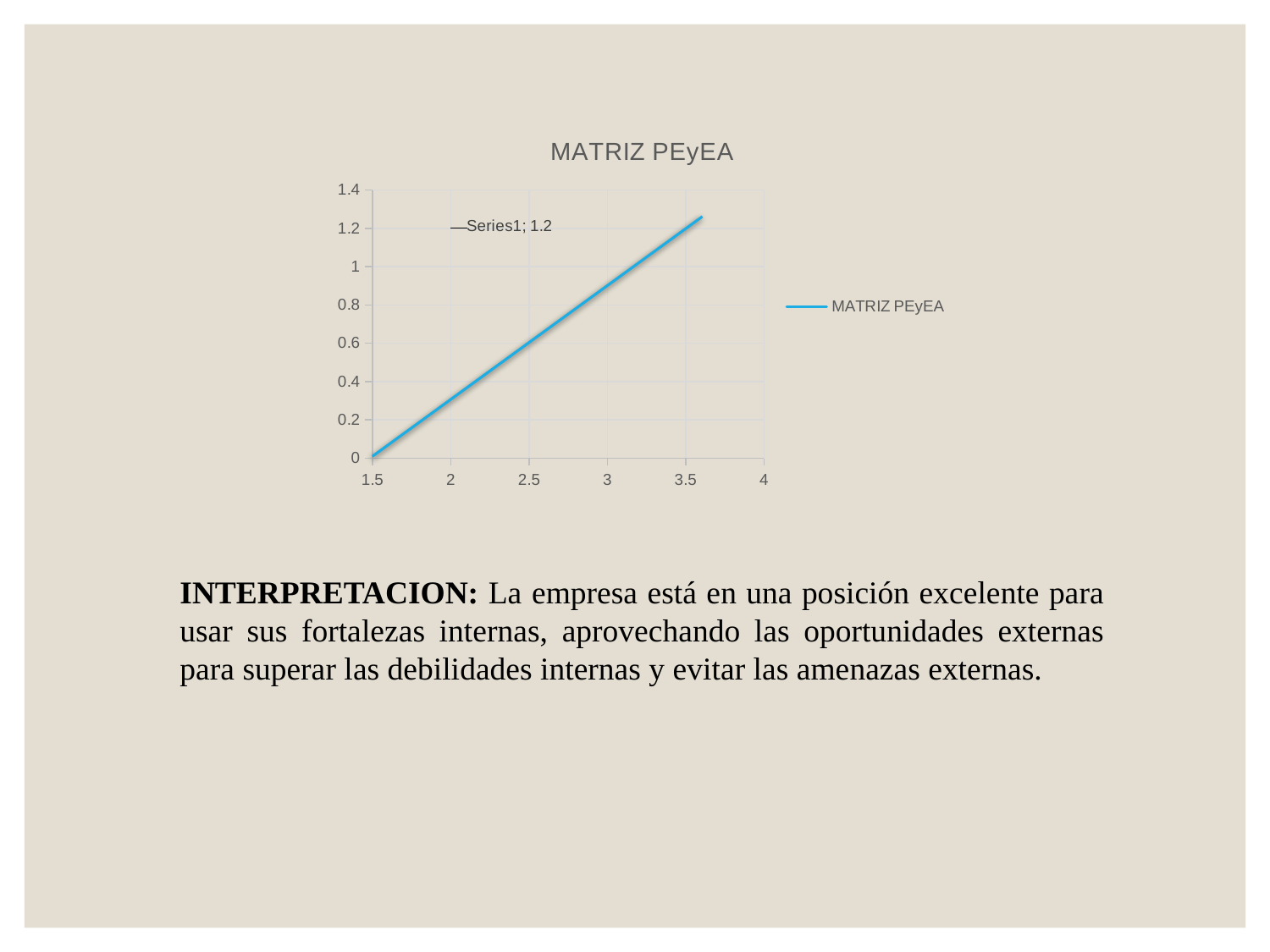

### Chart:

| Category |  |
|---|---|
INTERPRETACION: La empresa está en una posición excelente para usar sus fortalezas internas, aprovechando las oportunidades externas para superar las debilidades internas y evitar las amenazas externas.